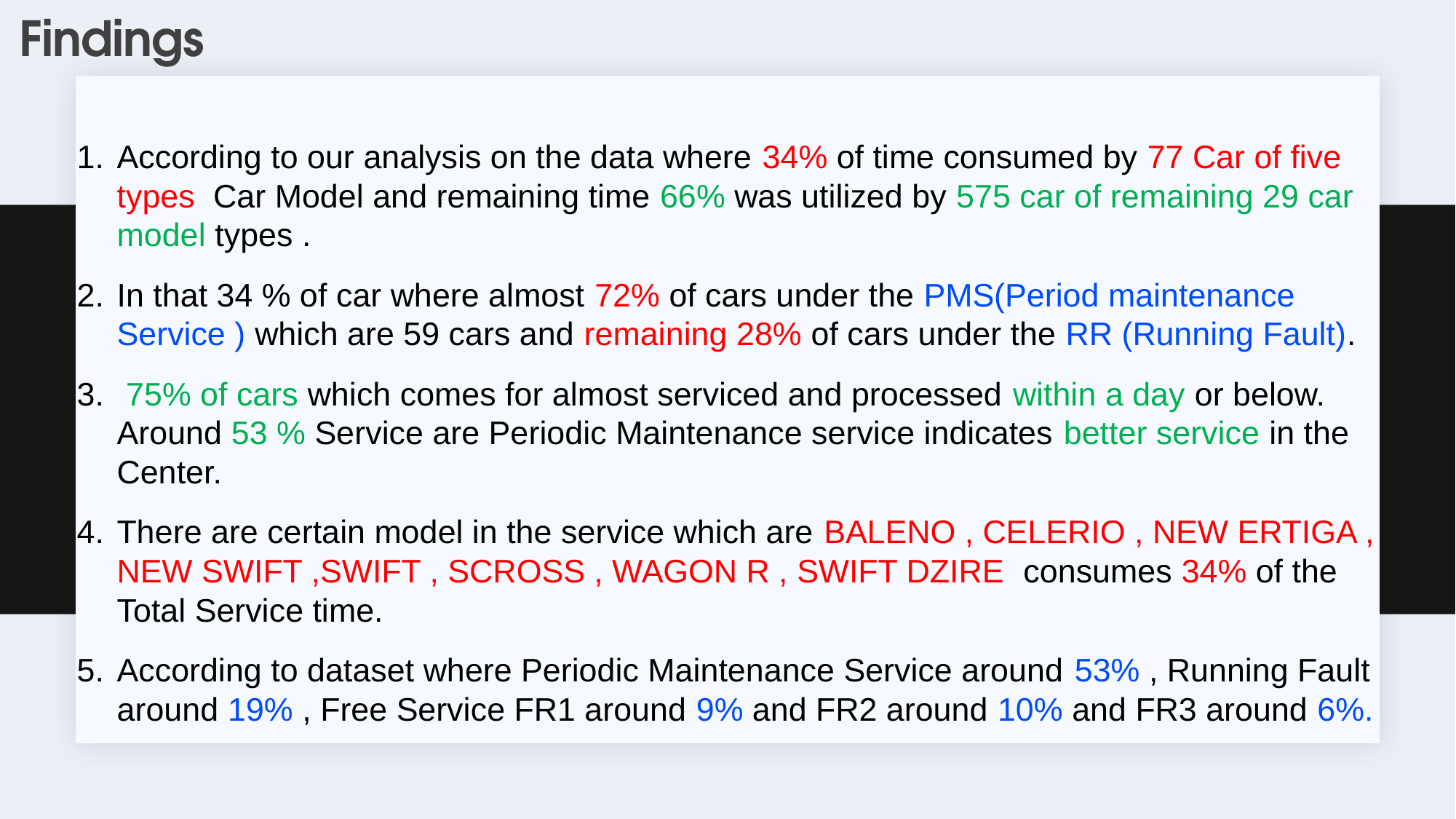

# Findings
According to our analysis on the data where 34% of time consumed by 77 Car of five types  Car Model and remaining time 66% was utilized by 575 car of remaining 29 car model types .
In that 34 % of car where almost 72% of cars under the PMS(Period maintenance Service ) which are 59 cars and remaining 28% of cars under the RR (Running Fault).
 75% of cars which comes for almost serviced and processed within a day or below. Around 53 % Service are Periodic Maintenance service indicates better service in the Center.
There are certain model in the service which are BALENO , CELERIO , NEW ERTIGA , NEW SWIFT ,SWIFT , SCROSS , WAGON R , SWIFT DZIRE  consumes 34% of the Total Service time.
According to dataset where Periodic Maintenance Service around 53% , Running Fault around 19% , Free Service FR1 around 9% and FR2 around 10% and FR3 around 6%.